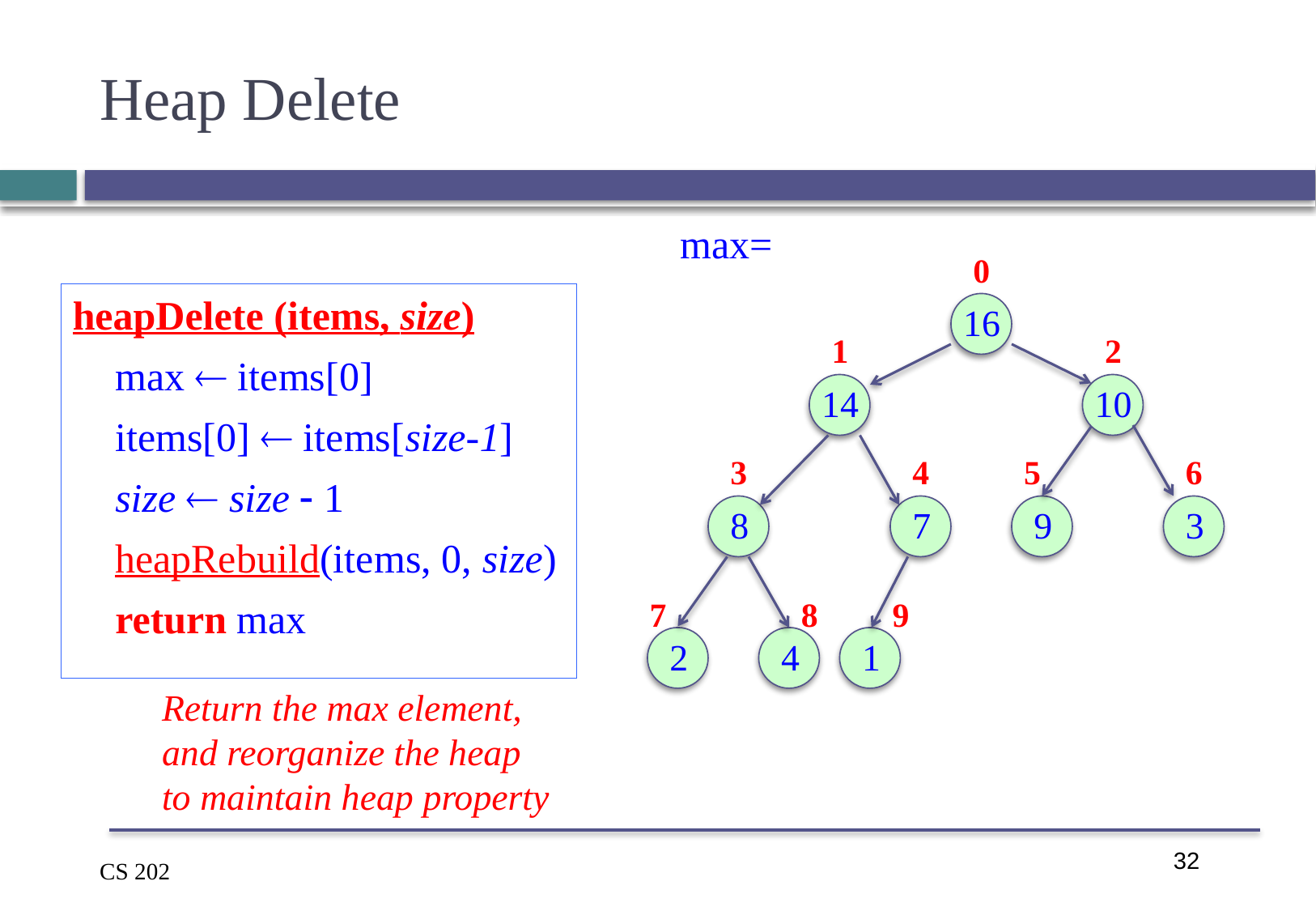

# Heap Delete
max=
0
heapDelete (items, size)
	max ← items[0]
	items[0] ← items[size-1]
	size ← size − 1
	heapRebuild(items, 0, size)
	return max

16
1
2

14

10
3
4
5
6

8

7

9

3
7
8
9

2

4

1
Return the max element,
and reorganize the heap
to maintain heap property